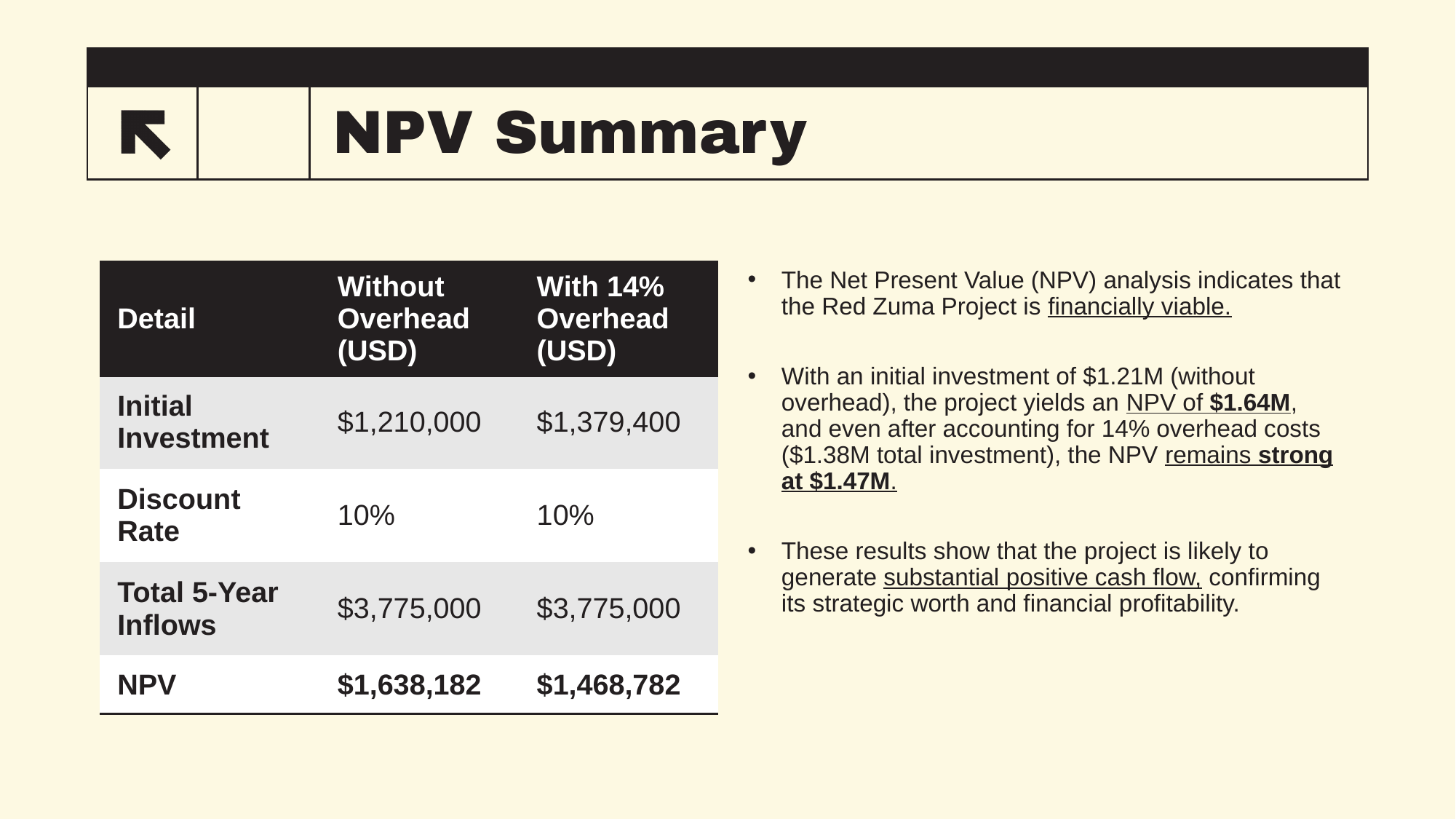

# NPV Summary

12
| Detail | Without Overhead (USD) | With 14% Overhead (USD) |
| --- | --- | --- |
| Initial Investment | $1,210,000 | $1,379,400 |
| Discount Rate | 10% | 10% |
| Total 5-Year Inflows | $3,775,000 | $3,775,000 |
| NPV | $1,638,182 | $1,468,782 |
The Net Present Value (NPV) analysis indicates that the Red Zuma Project is financially viable.

With an initial investment of $1.21M (without overhead), the project yields an NPV of $1.64M, and even after accounting for 14% overhead costs ($1.38M total investment), the NPV remains strong at $1.47M.

These results show that the project is likely to generate substantial positive cash flow, confirming its strategic worth and financial profitability.